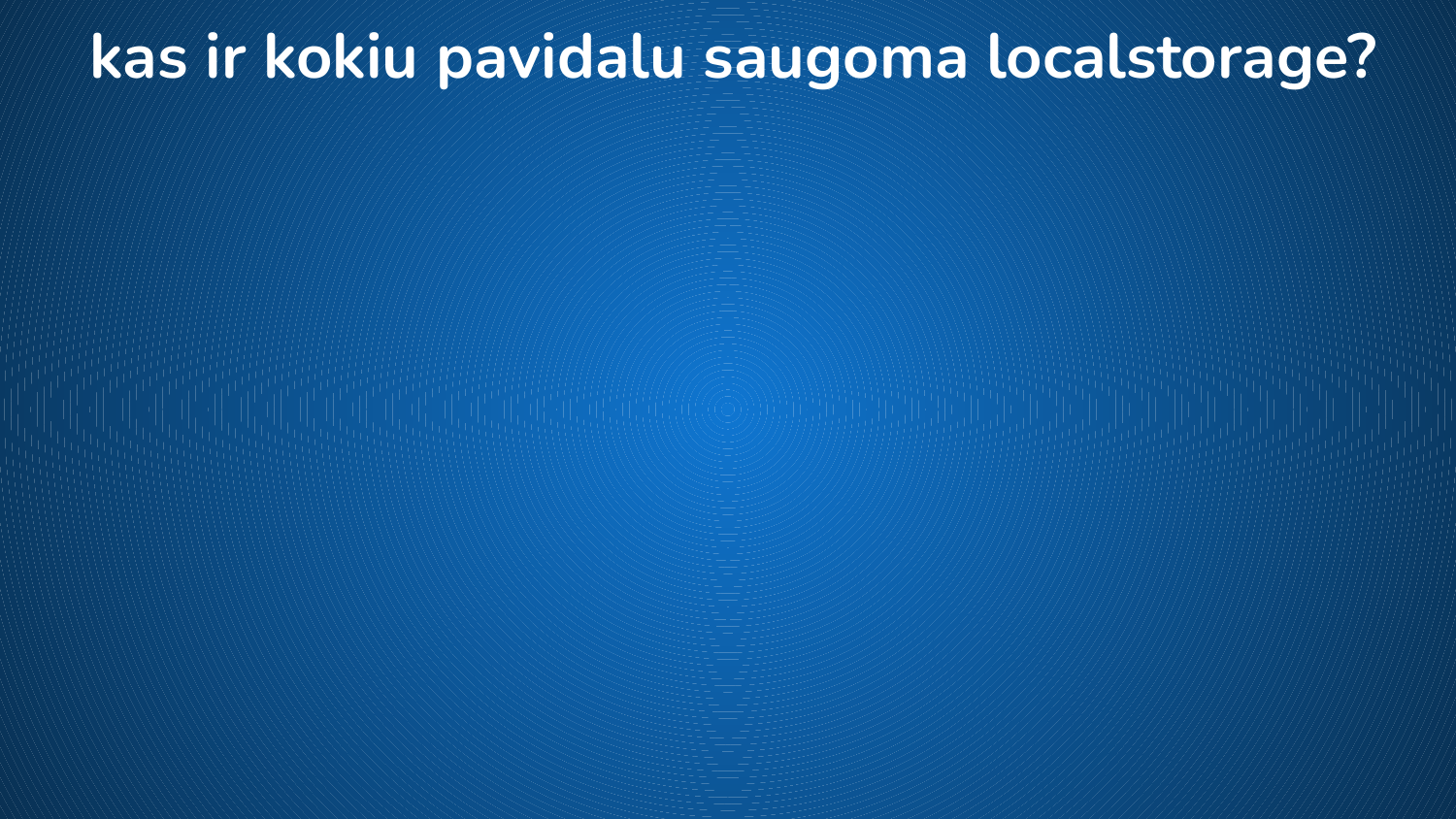

# kas ir kokiu pavidalu saugoma localstorage?